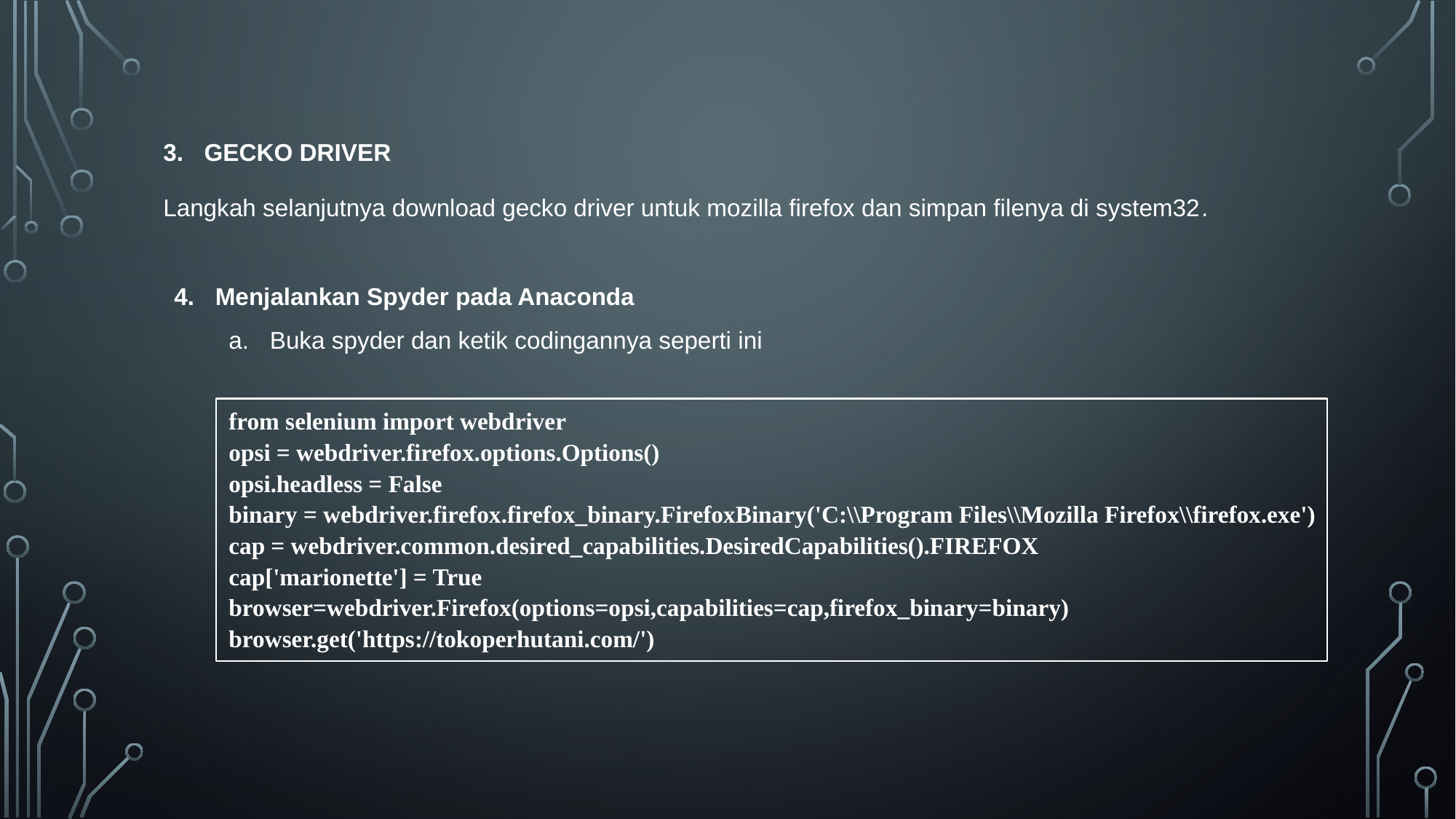

GECKO DRIVER
Langkah selanjutnya download gecko driver untuk mozilla firefox dan simpan filenya di system32.
Menjalankan Spyder pada Anaconda
Buka spyder dan ketik codingannya seperti ini
from selenium import webdriver
opsi = webdriver.firefox.options.Options()
opsi.headless = False
binary = webdriver.firefox.firefox_binary.FirefoxBinary('C:\\Program Files\\Mozilla Firefox\\firefox.exe')
cap = webdriver.common.desired_capabilities.DesiredCapabilities().FIREFOX
cap['marionette'] = True
browser=webdriver.Firefox(options=opsi,capabilities=cap,firefox_binary=binary)
browser.get('https://tokoperhutani.com/')